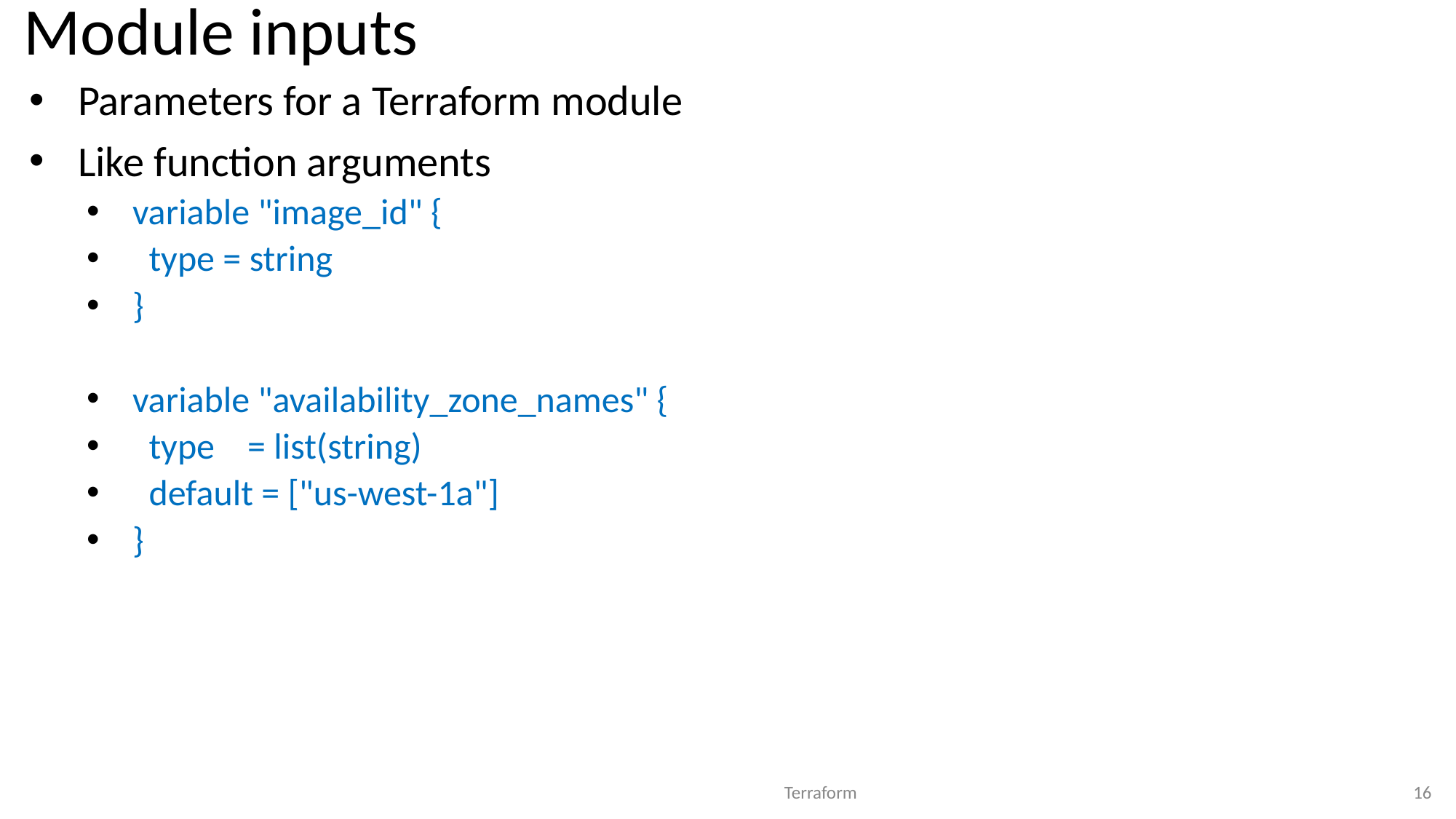

# Module inputs
Parameters for a Terraform module
Like function arguments
variable "image_id" {
  type = string
}

variable "availability_zone_names" {
  type    = list(string)
  default = ["us-west-1a"]
}
Terraform
16